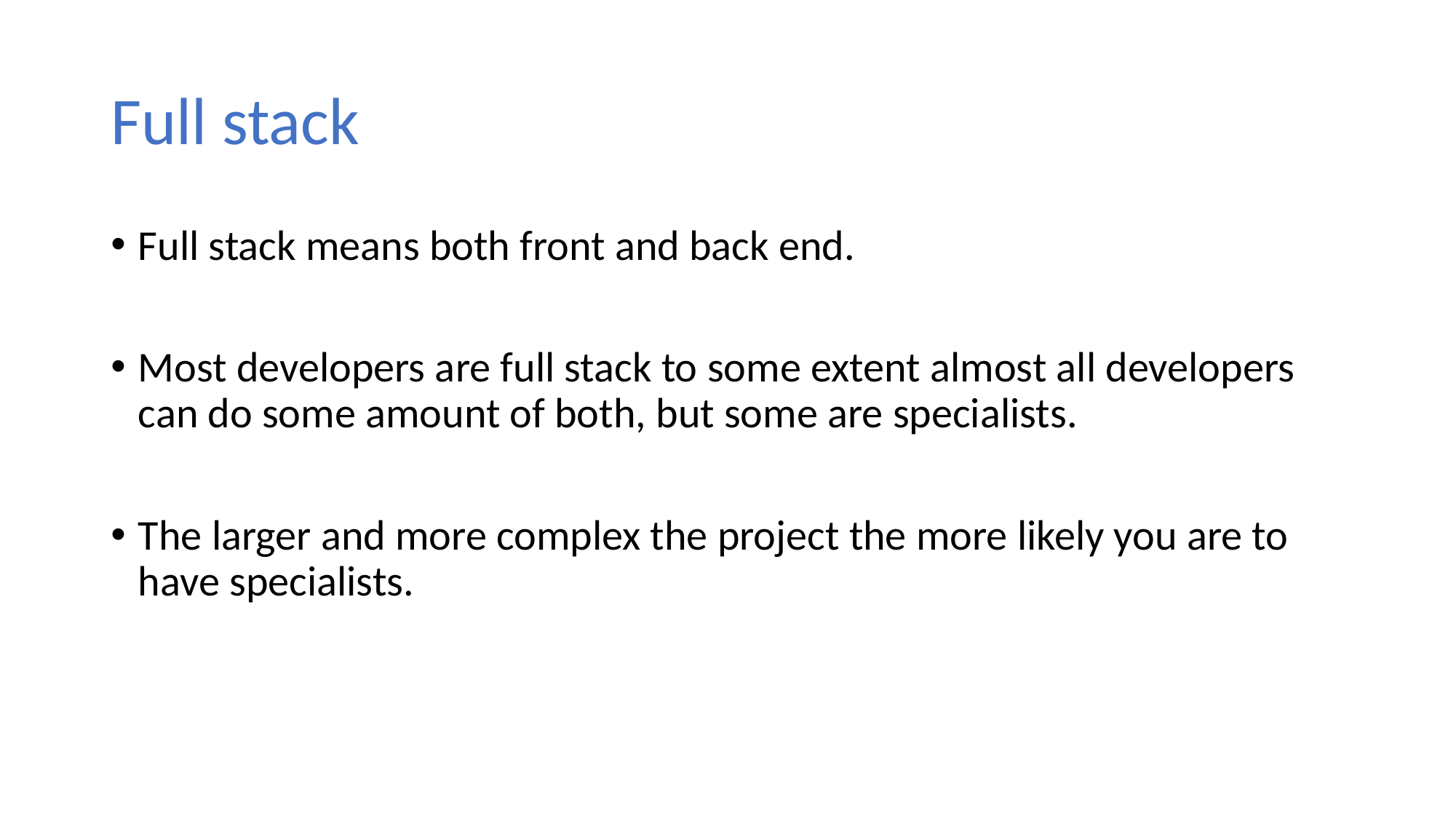

# Full stack
Full stack means both front and back end.

Most developers are full stack to some extent almost all developers can do some amount of both, but some are specialists.

The larger and more complex the project the more likely you are to have specialists.